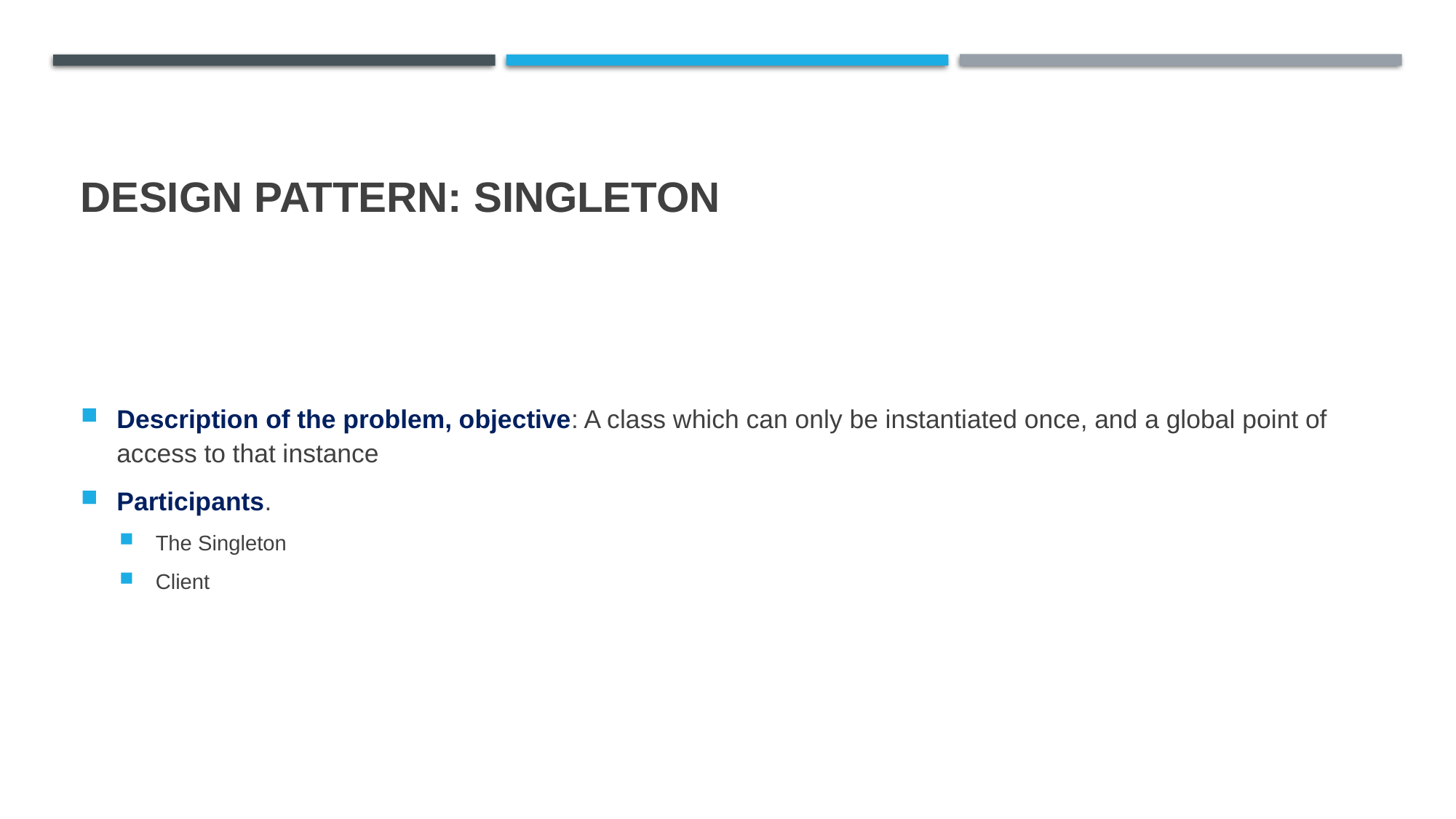

# Design Pattern: Singleton
Description of the problem, objective: A class which can only be instantiated once, and a global point of access to that instance
Participants.
The Singleton
Client